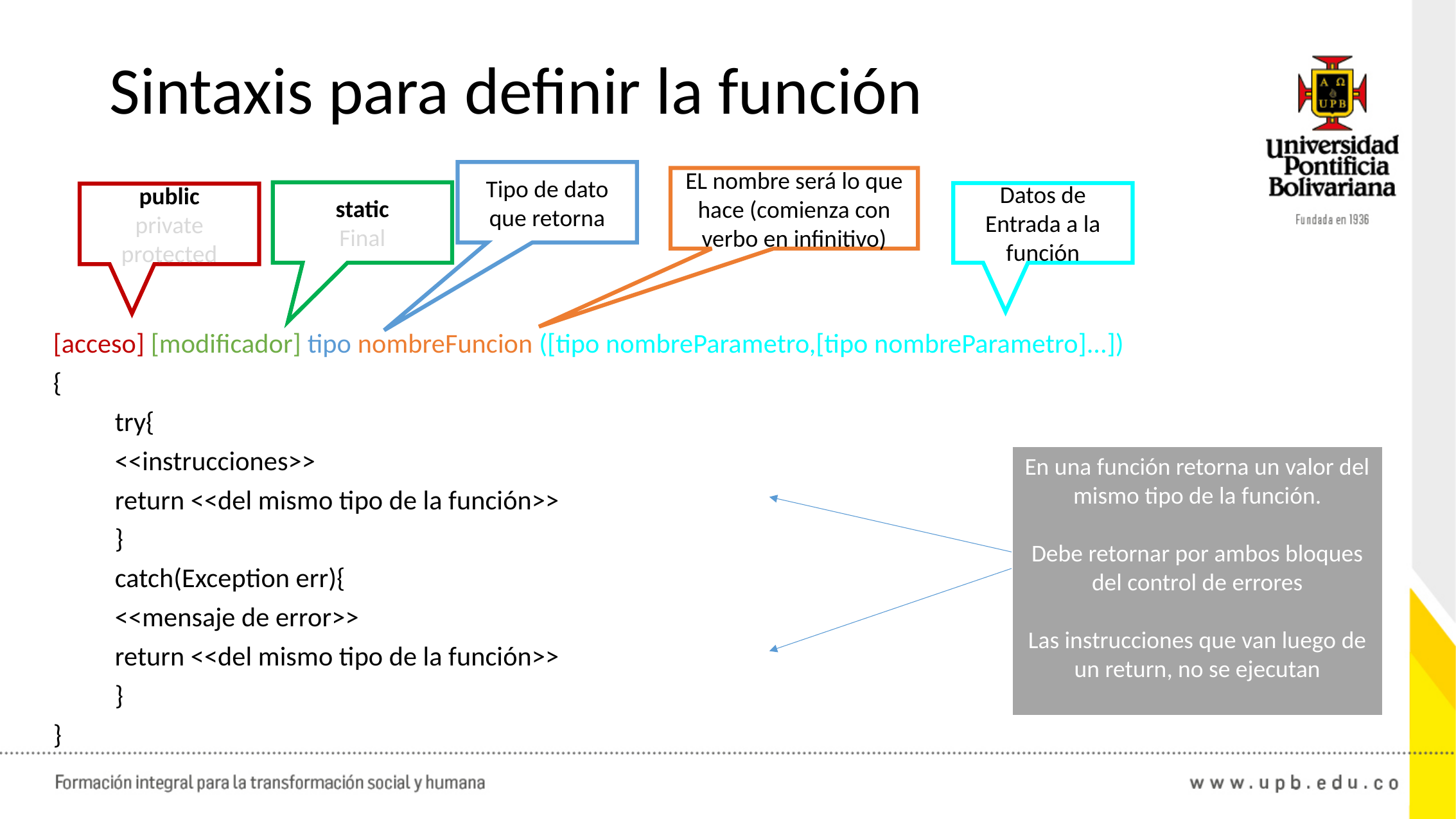

# Sintaxis para definir la función
Tipo de dato que retorna
EL nombre será lo que hace (comienza con verbo en infinitivo)
static
Final
Datos de Entrada a la función
public
private
protected
[acceso] [modificador] tipo nombreFuncion ([tipo nombreParametro,[tipo nombreParametro]...])
{
	try{
		<<instrucciones>>
		return <<del mismo tipo de la función>>
	}
	catch(Exception err){
		<<mensaje de error>>
		return <<del mismo tipo de la función>>
	}
}

En una función retorna un valor del mismo tipo de la función.

Debe retornar por ambos bloques del control de errores

Las instrucciones que van luego de un return, no se ejecutan